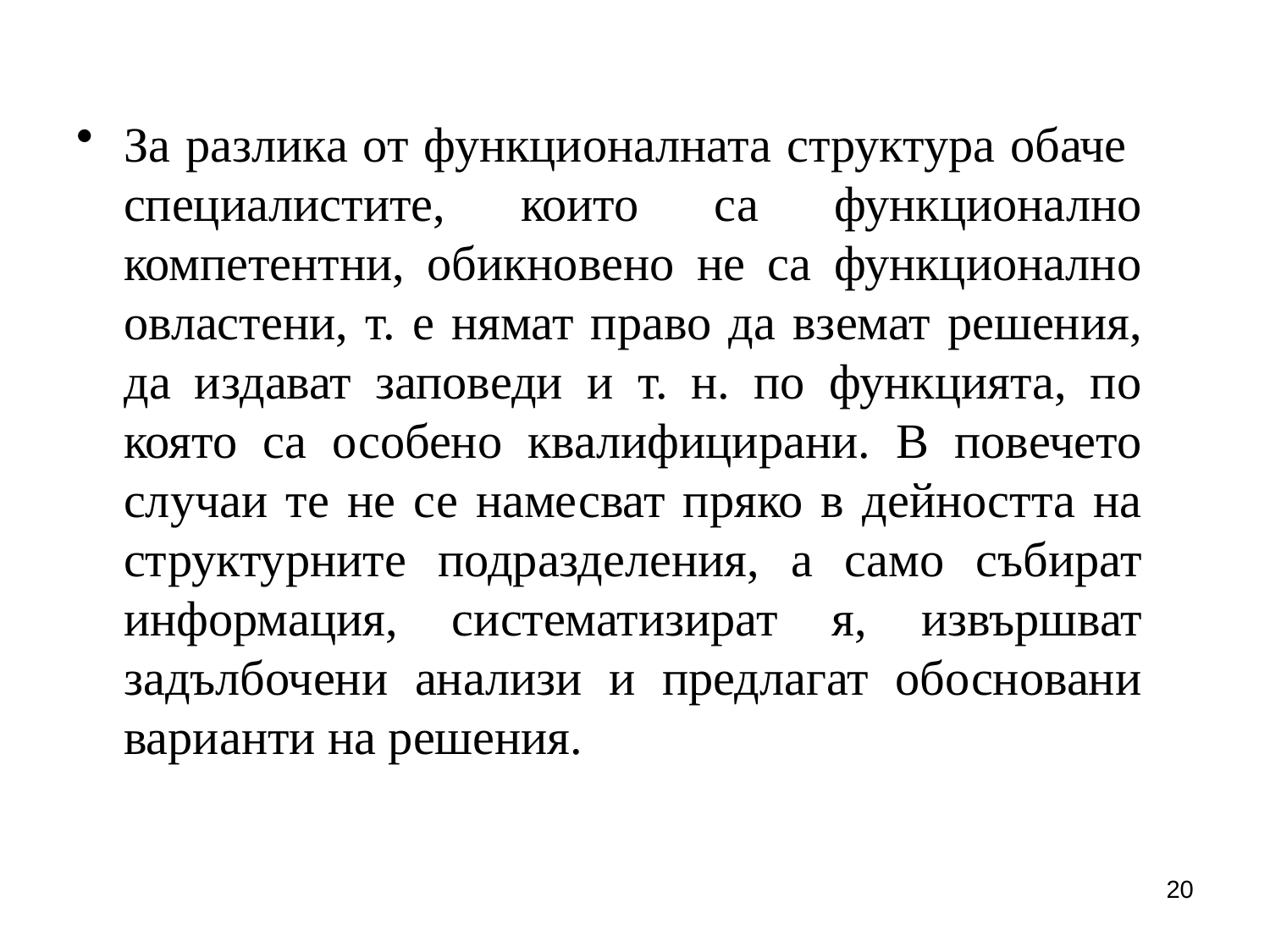

За разлика от функционалната структура обаче  специалистите, които са функционално компетентни, обикновено не са функционално овластени, т. е нямат право да вземат решения, да издават заповеди и т. н. по функцията, по която са особено квалифицирани. В повечето случаи те не се намесват пряко в дейността на структурните подразделения, а само събират информация, систематизират я, извършват задълбочени анализи и предлагат обосновани варианти на решения.
20